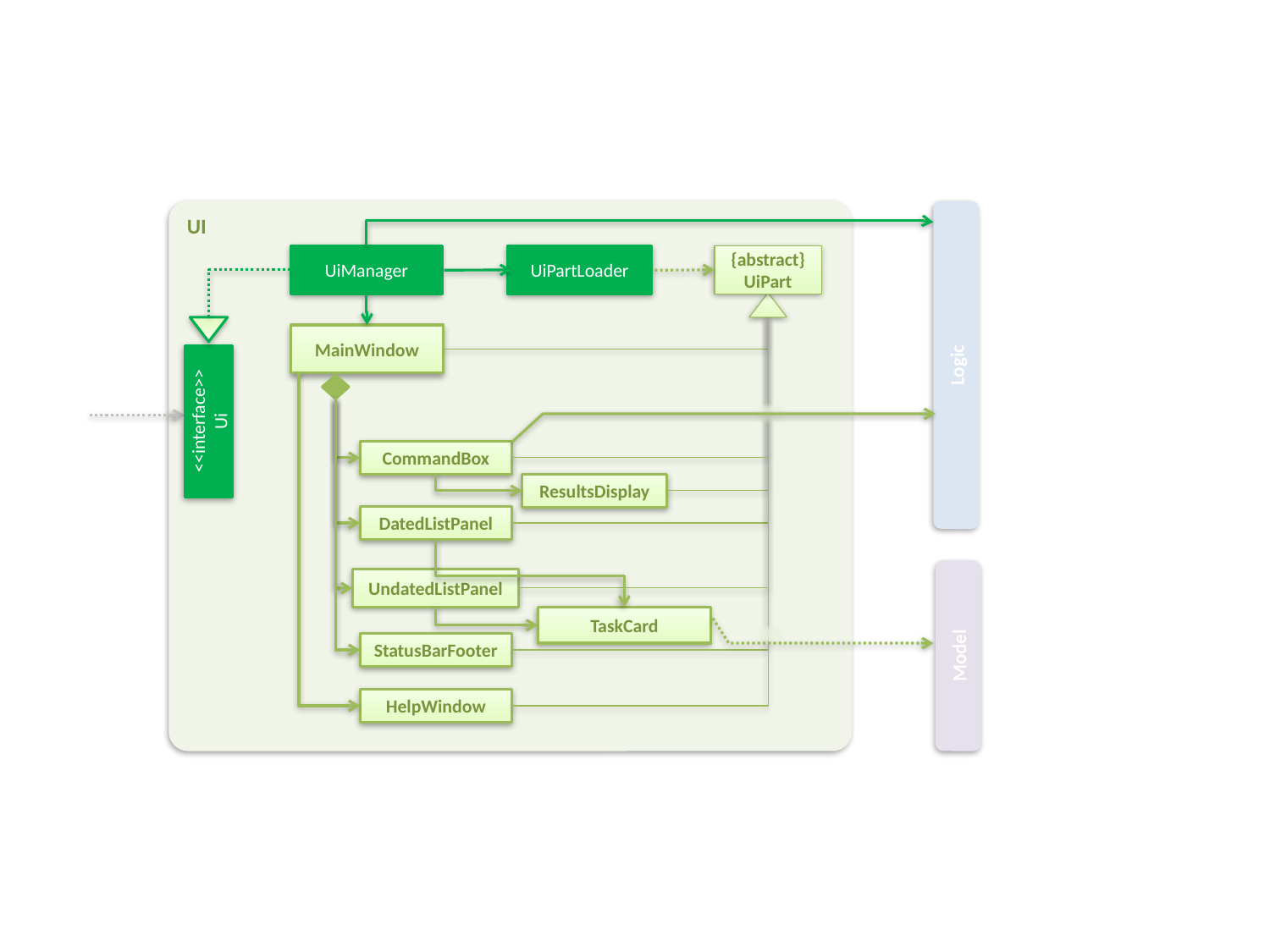

UI
UiManager
UiPartLoader
{abstract}
UiPart

MainWindow
Logic

<<interface>>
Ui

CommandBox
ResultsDisplay
DatedListPanel
UndatedListPanel
TaskCard

Model
StatusBarFooter
HelpWindow